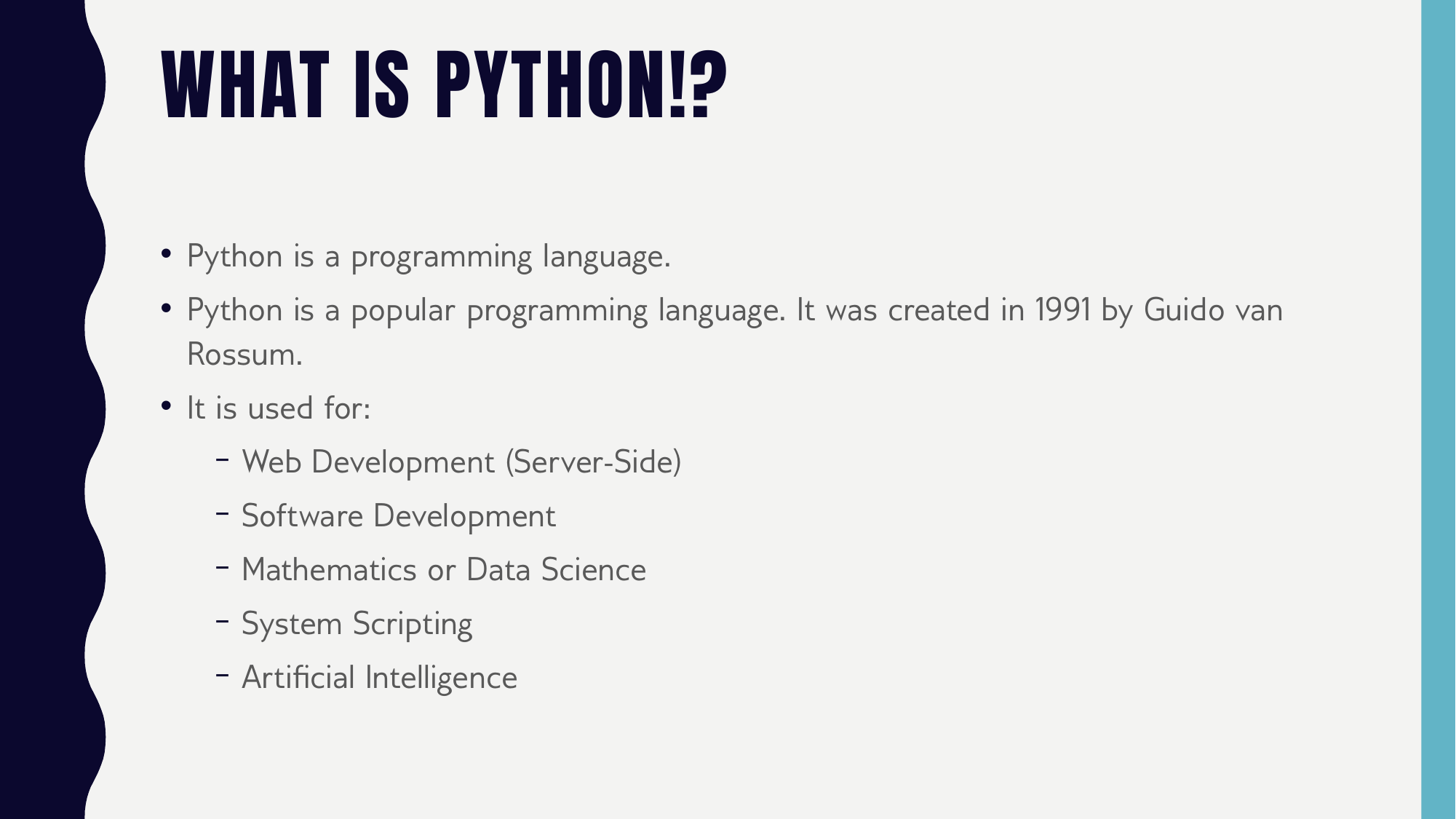

# WHAT IS PYTHON!?
Python is a programming language.
Python is a popular programming language. It was created in 1991 by Guido van Rossum.
It is used for:
Web Development (Server-Side)
Software Development
Mathematics or Data Science
System Scripting
Artificial Intelligence